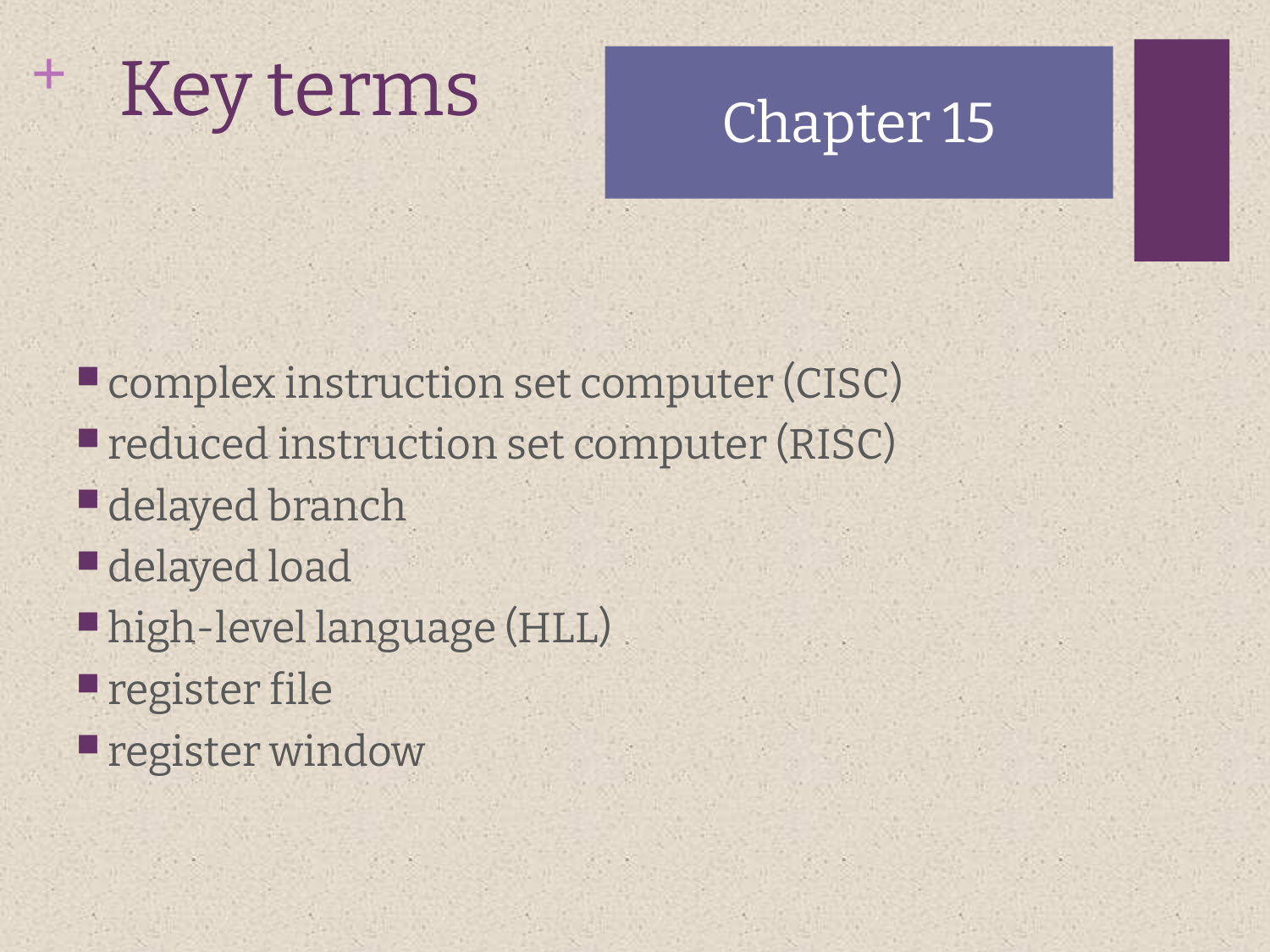

# Key terms

Chapter 15

complex instruction set computer (CISC)
reduced instruction set computer (RISC)
delayed branch
delayed load
high-level language (HLL)
register file
register window